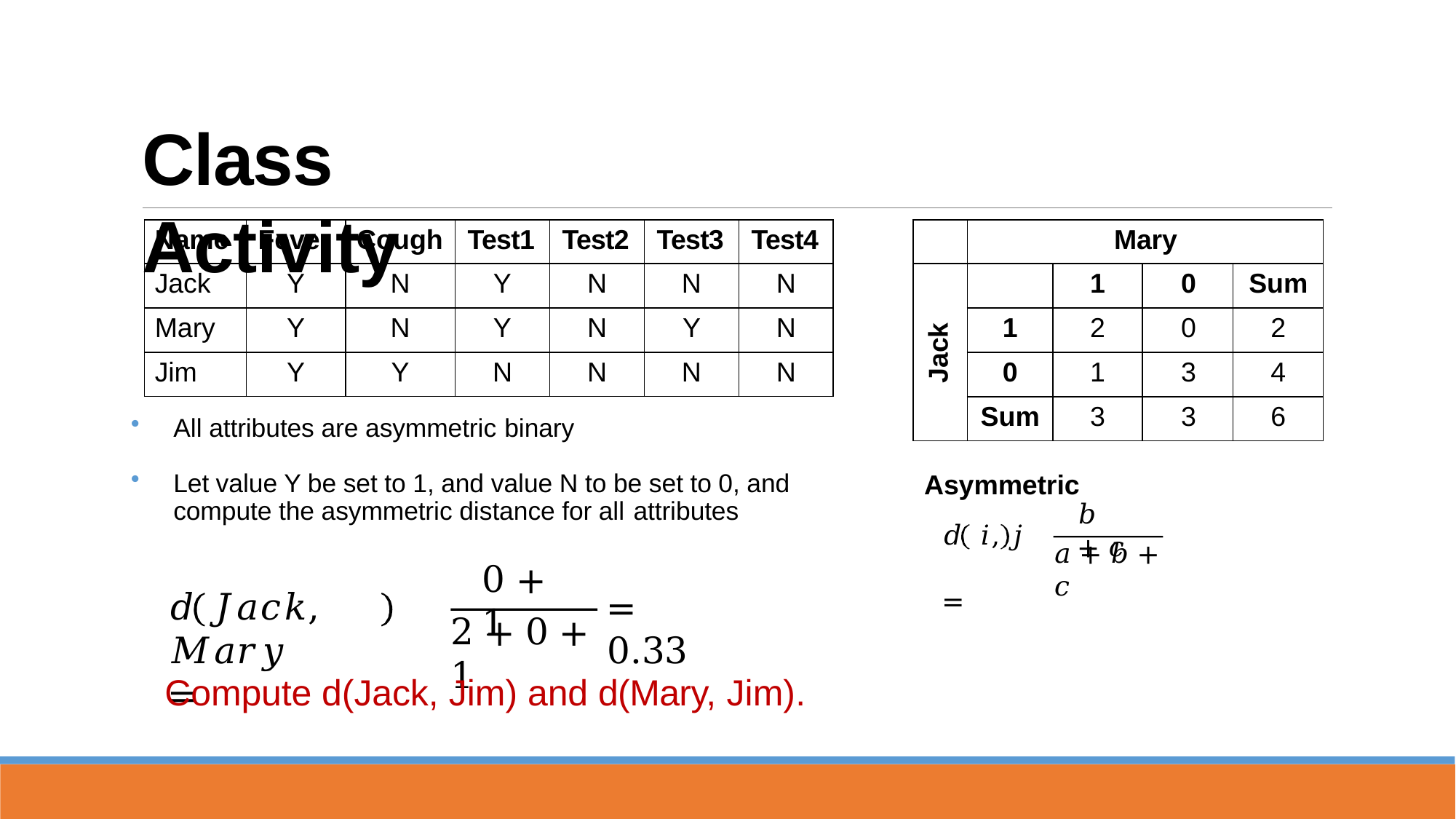

# Class Activity
| Name | Fever | Cough | Test1 | Test2 | Test3 | Test4 |
| --- | --- | --- | --- | --- | --- | --- |
| Jack | Y | N | Y | N | N | N |
| Mary | Y | N | Y | N | Y | N |
| Jim | Y | Y | N | N | N | N |
|  | Mary |  |  |  |
| --- | --- | --- | --- | --- |
| Jack |  | 1 | 0 | Sum |
|  | 1 | 2 | 0 | 2 |
|  | 0 | 1 | 3 | 4 |
|  | Sum | 3 | 3 | 6 |
All attributes are asymmetric binary
Let value Y be set to 1, and value N to be set to 0, and  compute the asymmetric distance for all attributes
Asymmetric
𝑏 + 𝑐
𝑑  𝑖, 𝑗	=

𝑎 + 𝑏 + 𝑐

0 + 1
𝑑	𝐽𝑎𝑐𝑘, 𝑀𝑎𝑟𝑦	=
= 0.33

2 + 0 + 1

Compute d(Jack, Jim) and d(Mary, Jim).